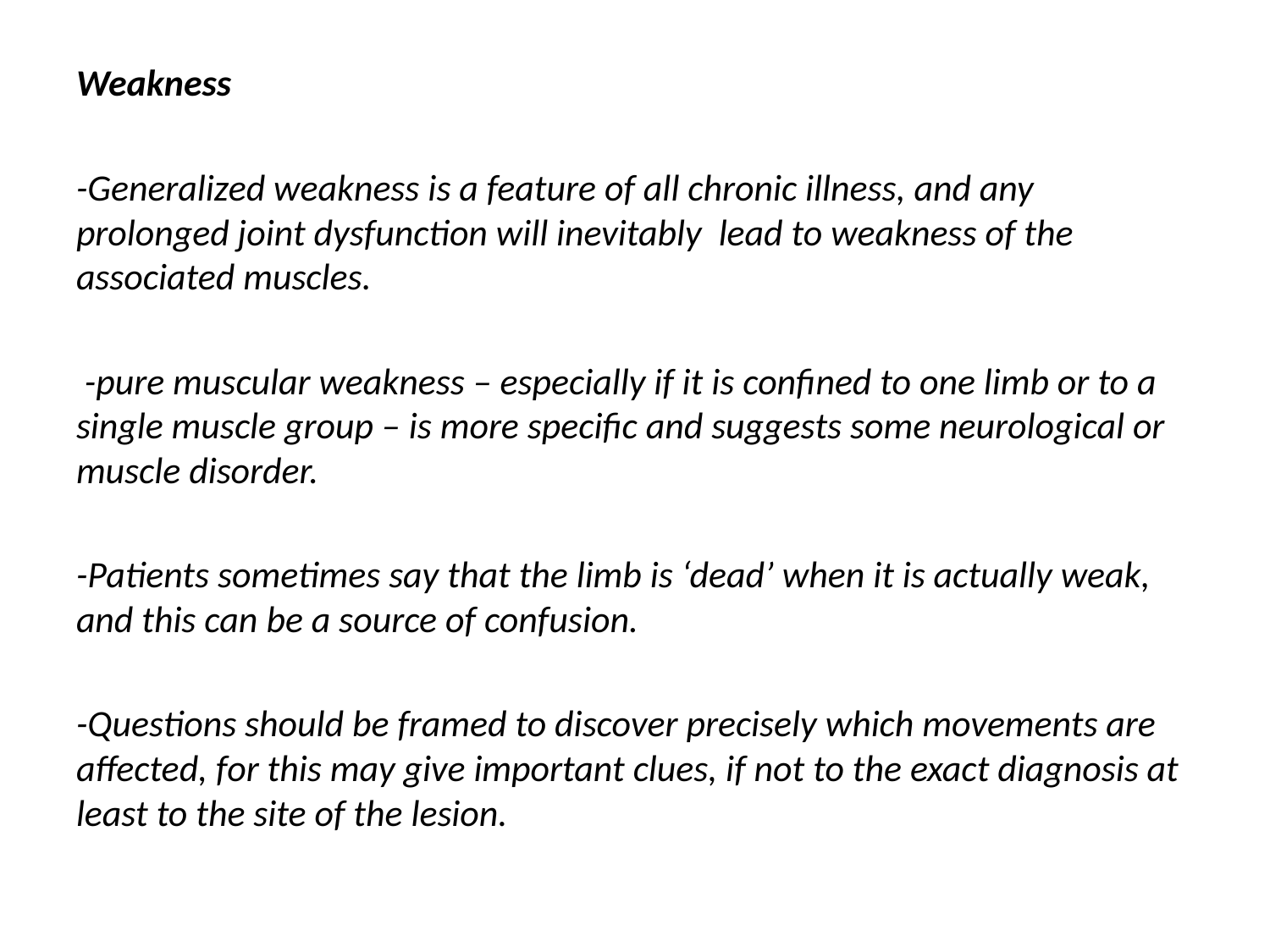

Weakness

-Generalized weakness is a feature of all chronic illness, and any prolonged joint dysfunction will inevitably  lead to weakness of the associated muscles.

 -pure muscular weakness – especially if it is confined to one limb or to a single muscle group – is more specific and suggests some neurological or muscle disorder.

-Patients sometimes say that the limb is ‘dead’ when it is actually weak, and this can be a source of confusion.

-Questions should be framed to discover precisely which movements are affected, for this may give important clues, if not to the exact diagnosis at least to the site of the lesion.